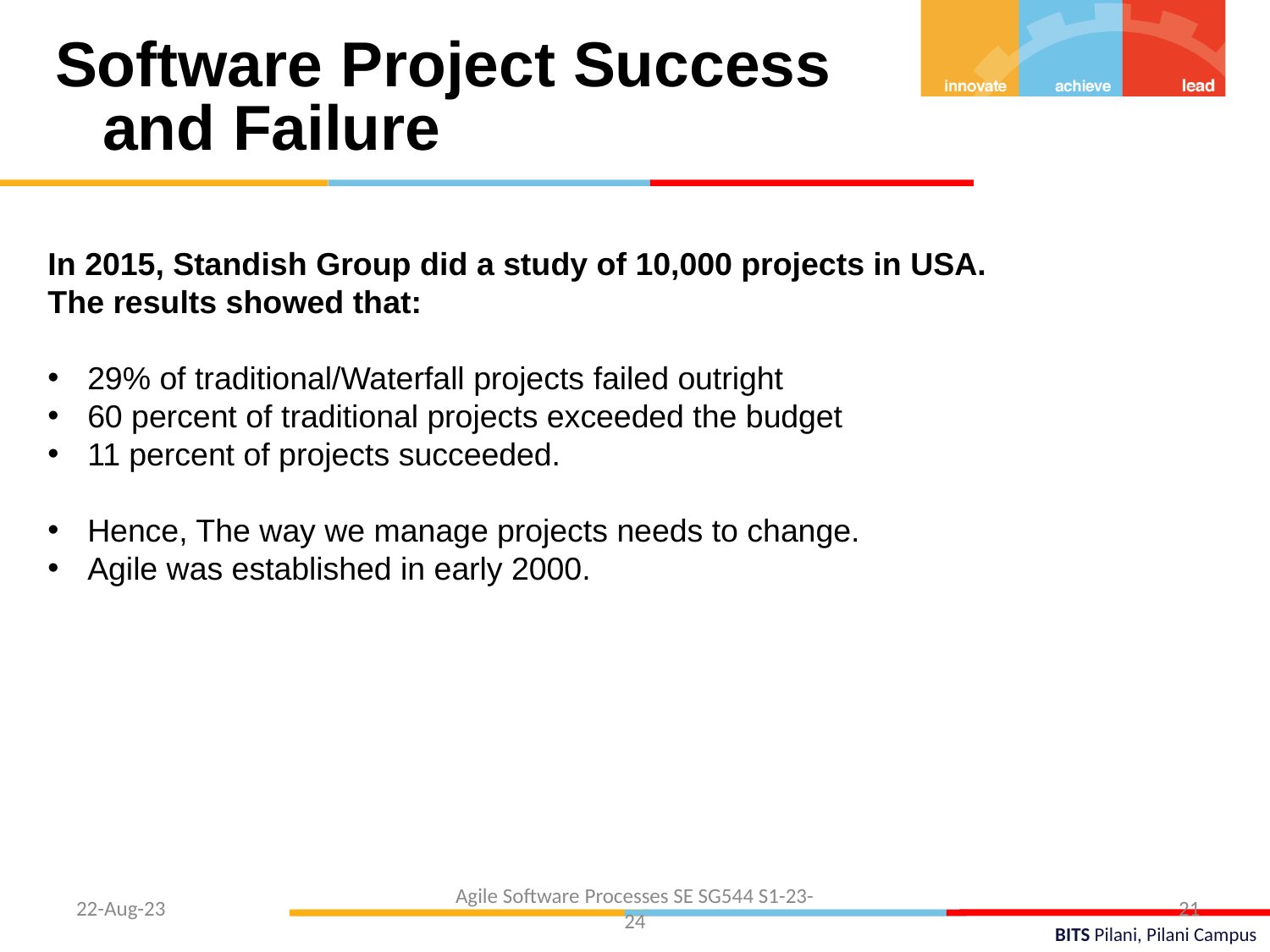

Software Project Success and Failure
In 2015, Standish Group did a study of 10,000 projects in USA.
The results showed that:

29% of traditional/Waterfall projects failed outright
60 percent of traditional projects exceeded the budget
11 percent of projects succeeded.

Hence, The way we manage projects needs to change.
Agile was established in early 2000.
Agile Software Processes SE SG544 S1-23-24
22-Aug-23
21